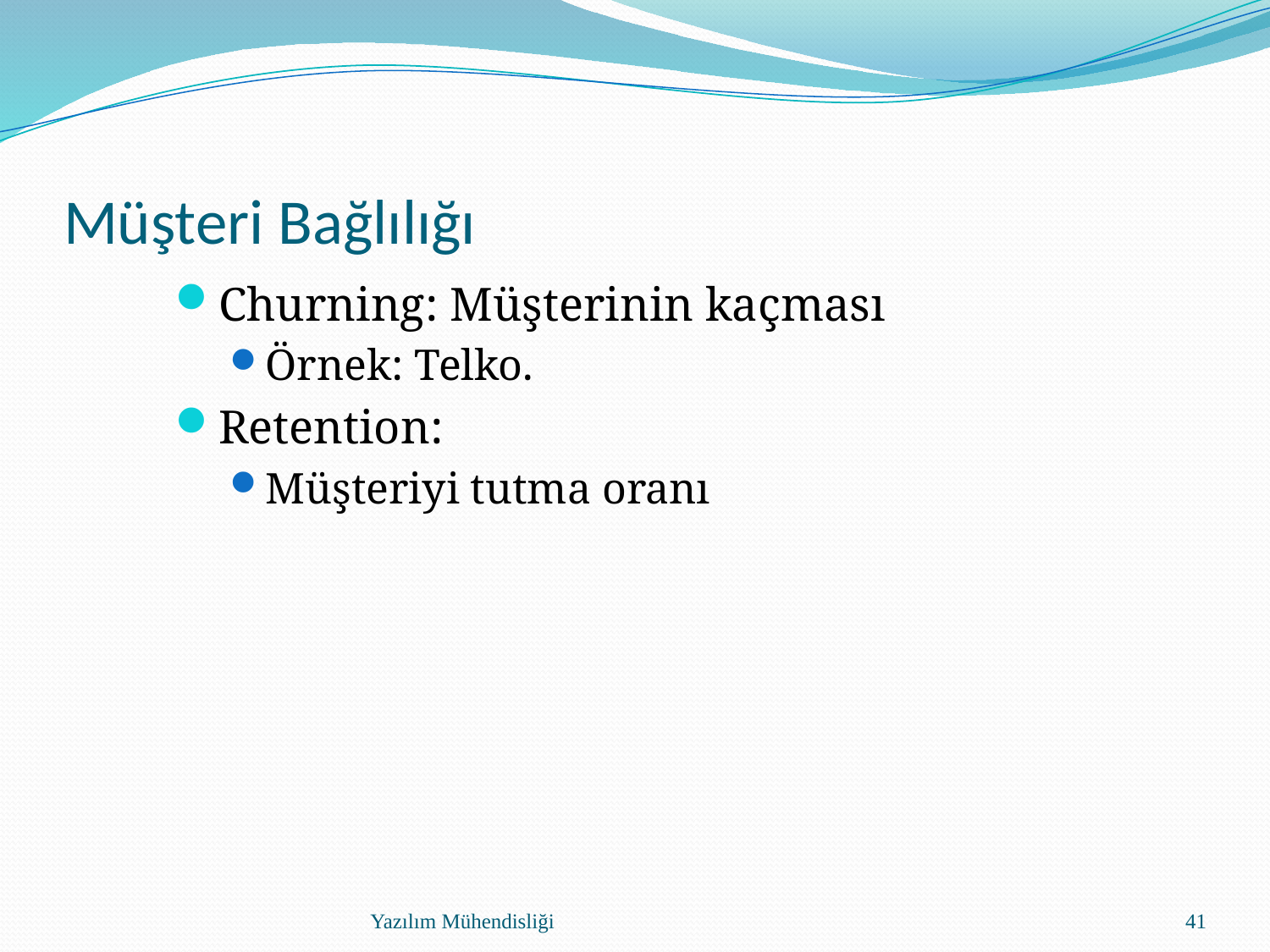

# Müşteri Bağlılığı
Churning: Müşterinin kaçması
Örnek: Telko.
Retention:
Müşteriyi tutma oranı
Yazılım Mühendisliği
41